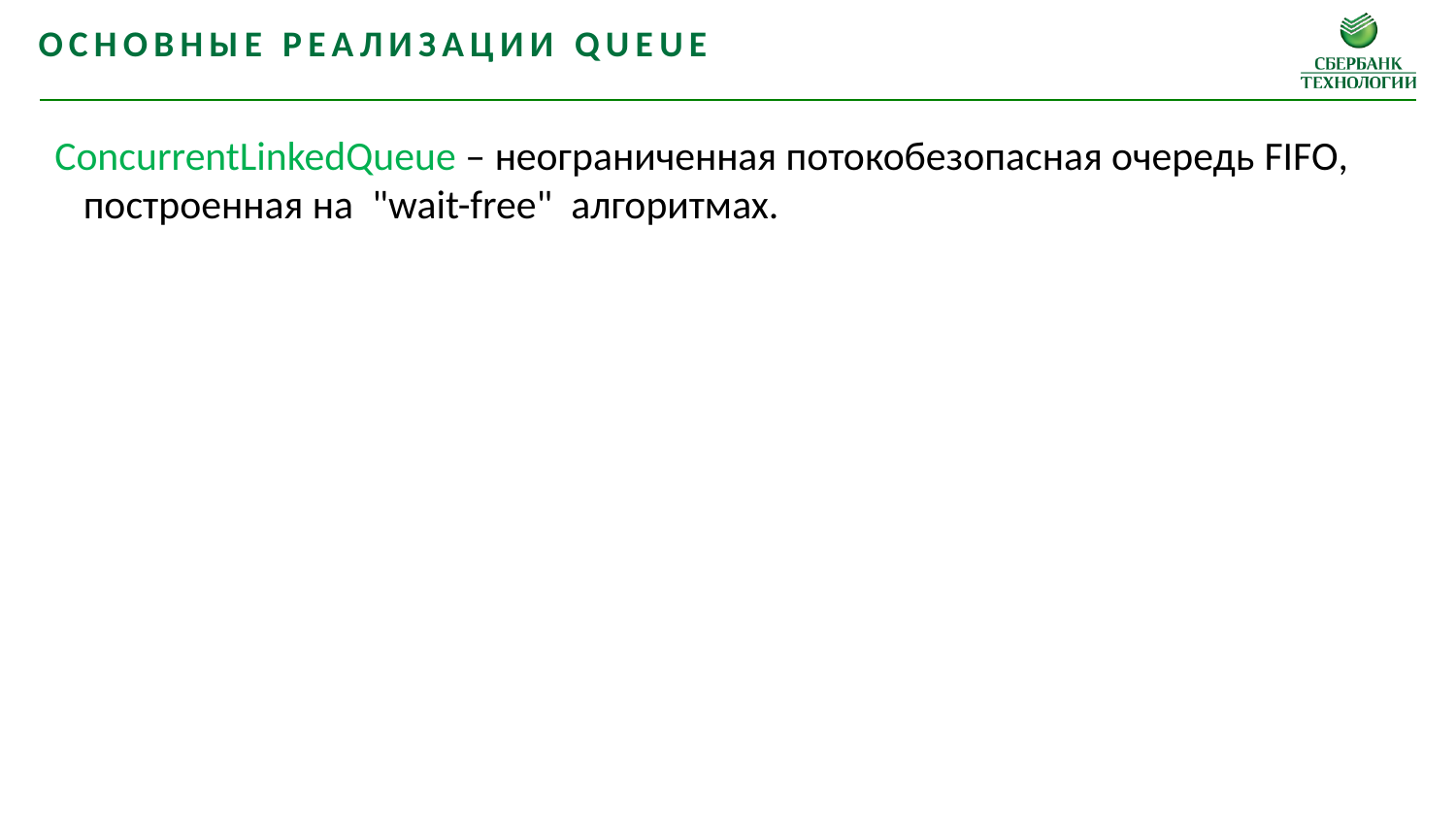

Основные реализации Queue
ConcurrentLinkedQueue – неограниченная потокобезопасная очередь FIFO, построенная на  "wait-free"  алгоритмах.